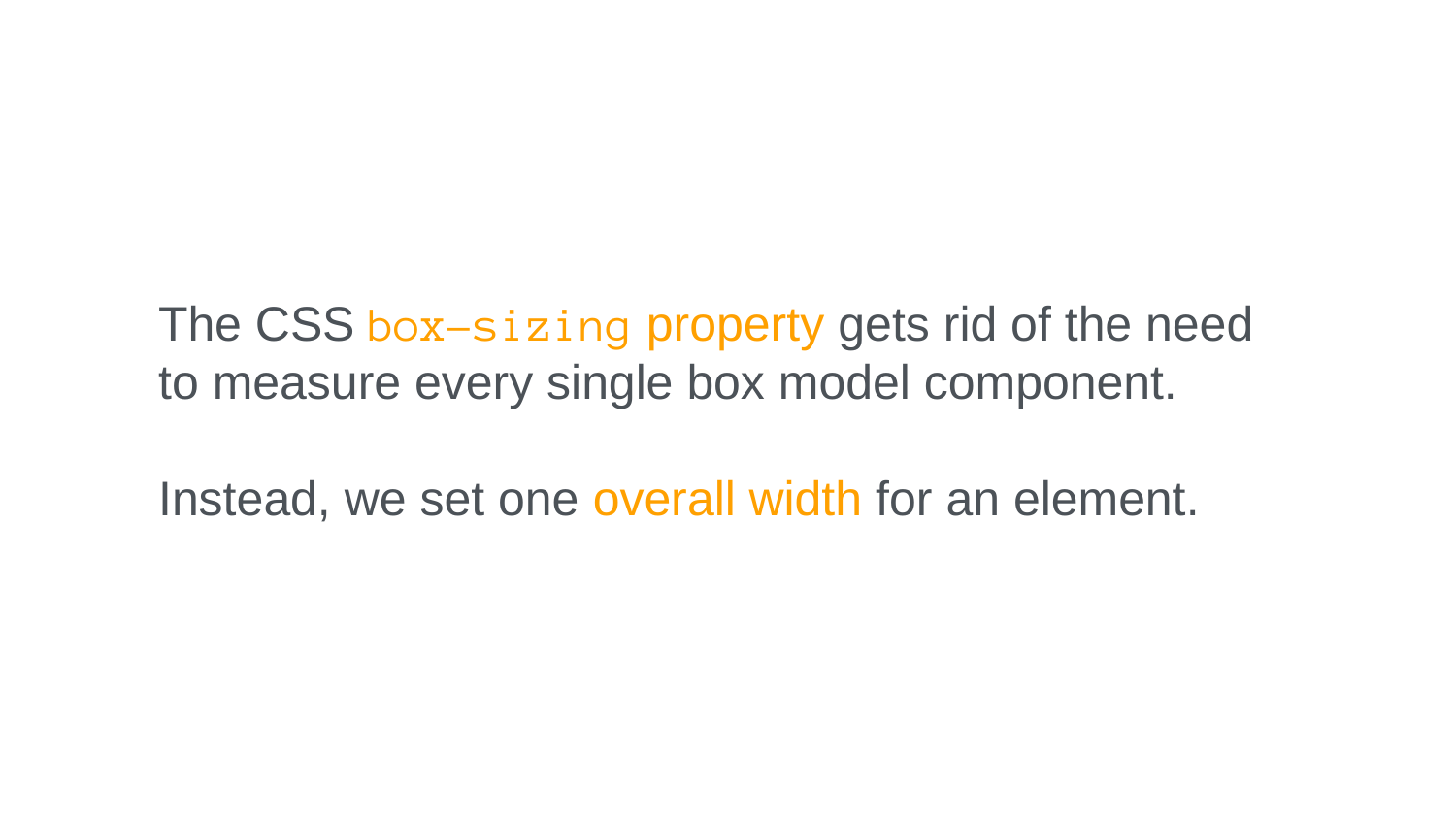

The CSS box-sizing property gets rid of the need to measure every single box model component.

Instead, we set one overall width for an element.